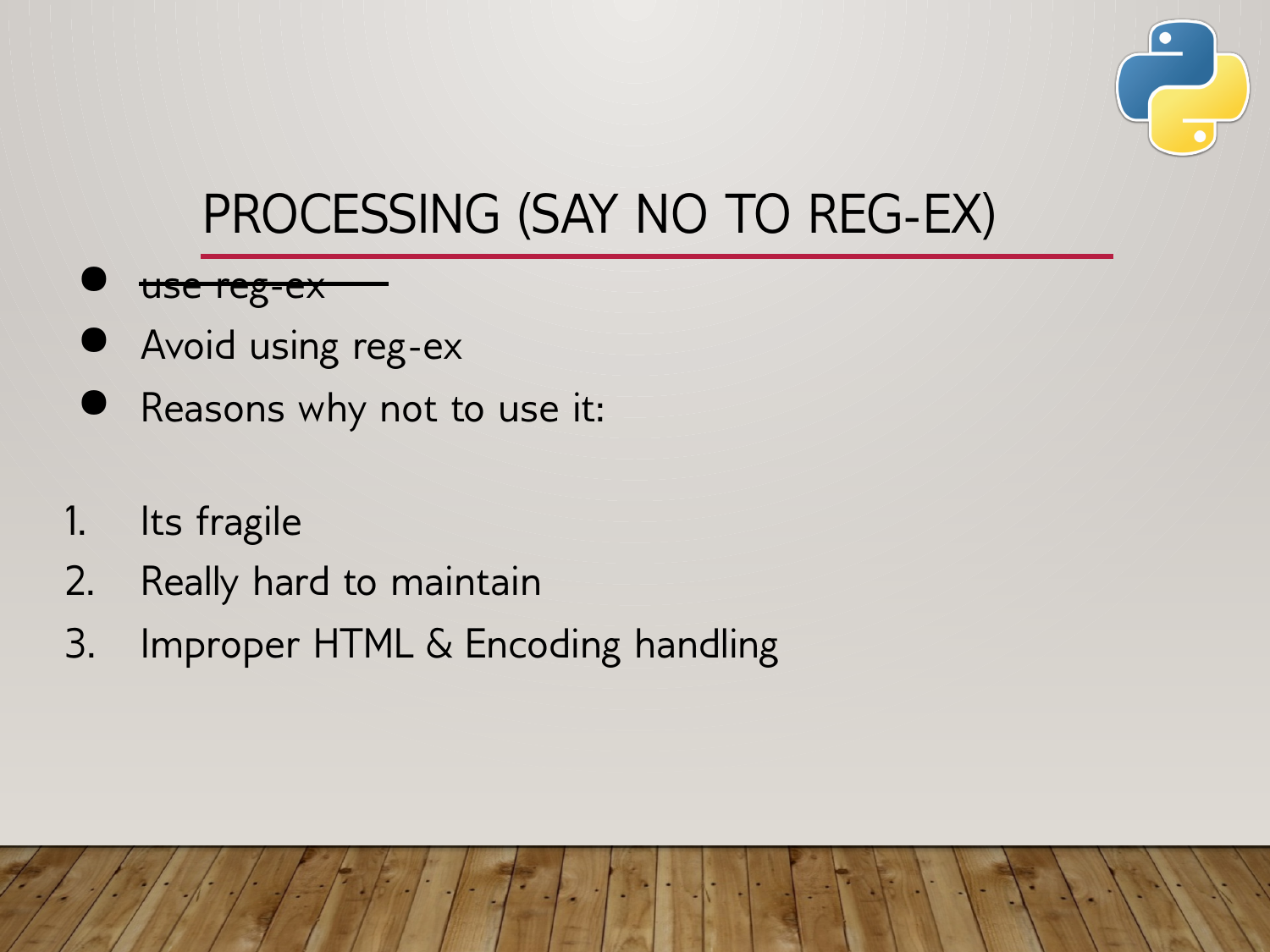

# Processing (say no to Reg-ex)
use reg-ex
Avoid using reg-ex
Reasons why not to use it:

Its fragile
Really hard to maintain
Improper HTML & Encoding handling